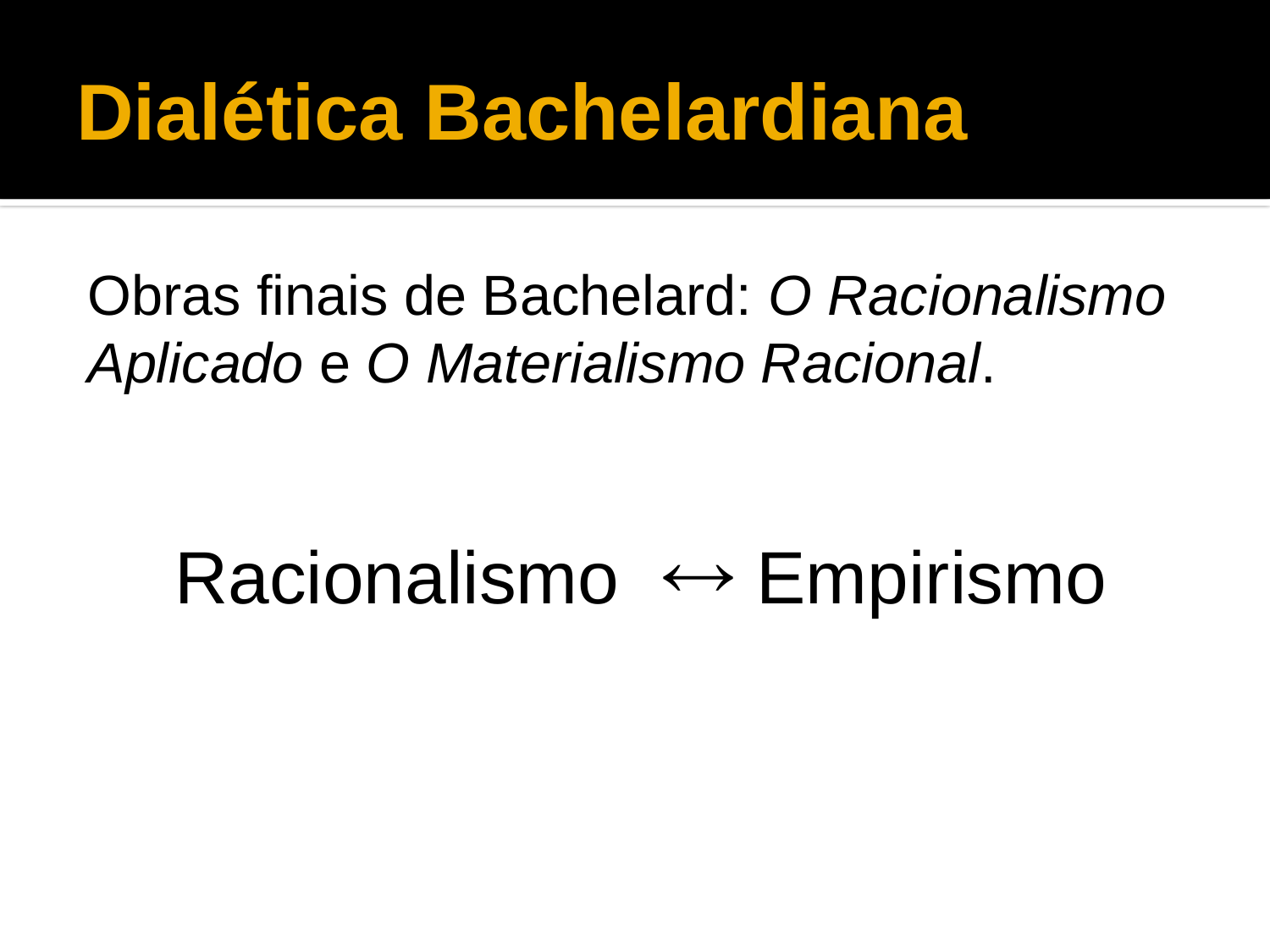

# Dialética Bachelardiana
Obras finais de Bachelard: O Racionalismo Aplicado e O Materialismo Racional.

Racionalismo  ↔ Empirismo